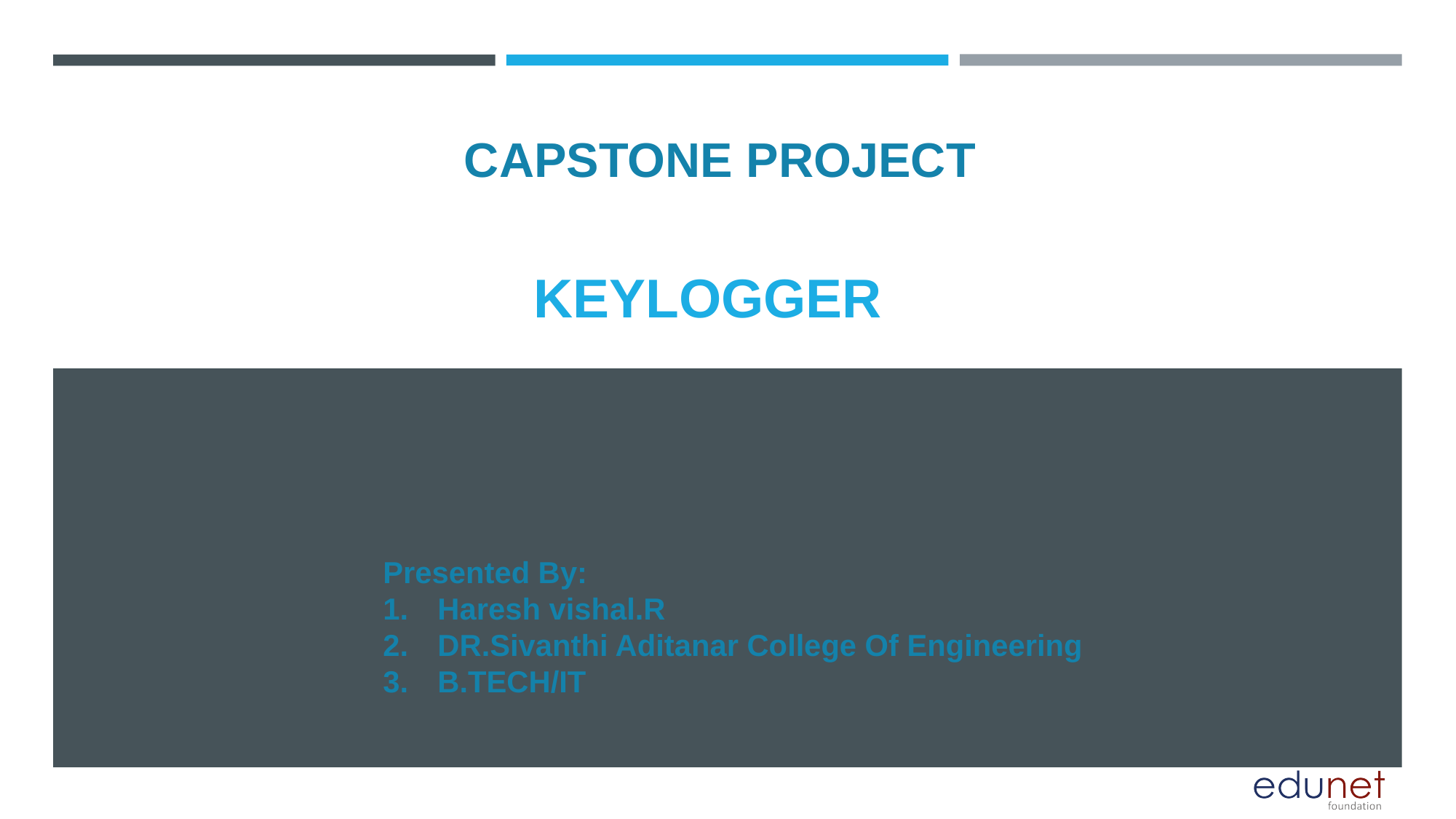

CAPSTONE PROJECT
# KEYLOGGER
Presented By:
Haresh vishal.R
DR.Sivanthi Aditanar College Of Engineering
B.TECH/IT